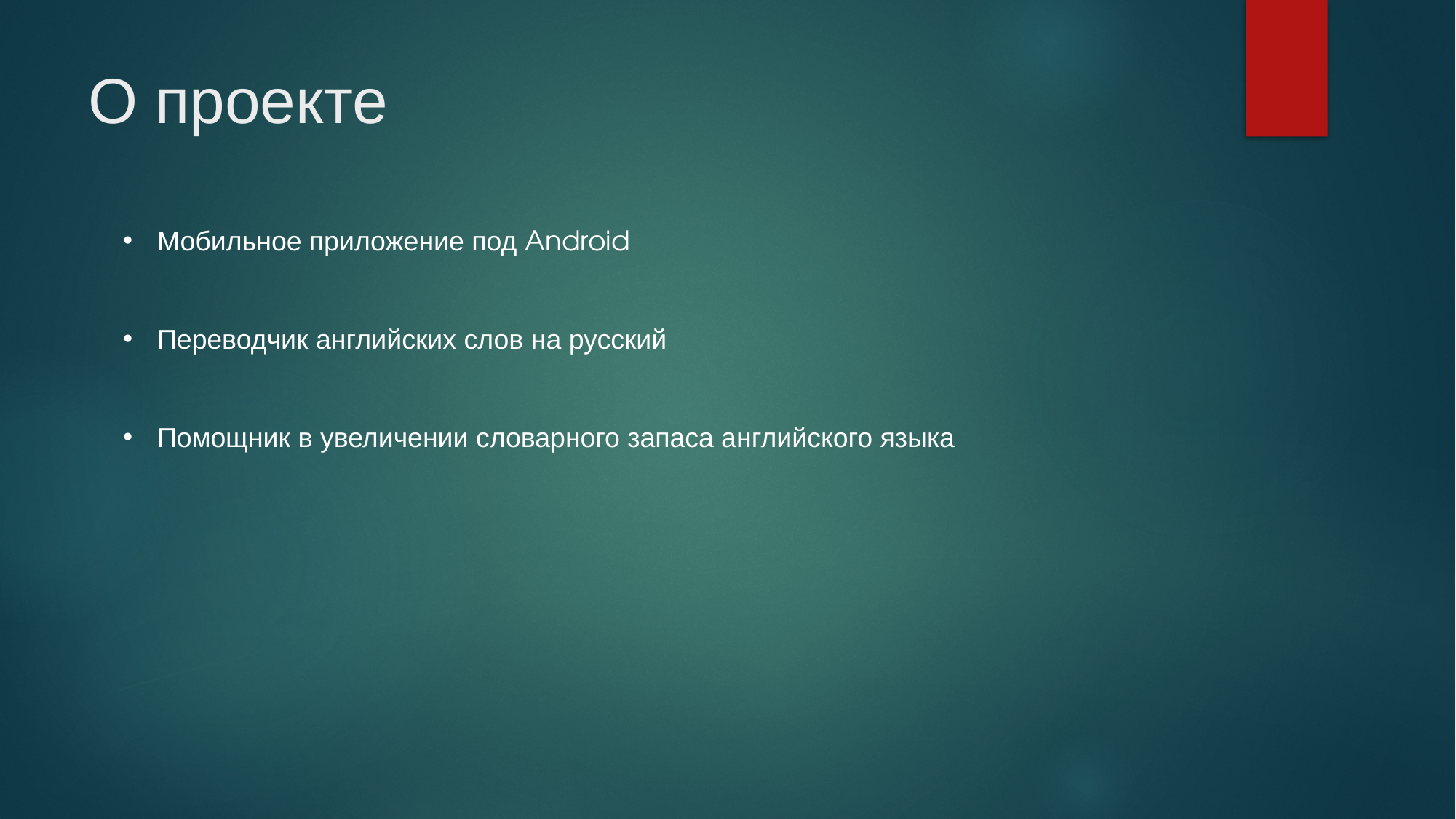

# О проекте
Мобильное приложение под Android

Переводчик английских слов на русский

Помощник в увеличении словарного запаса английского языка